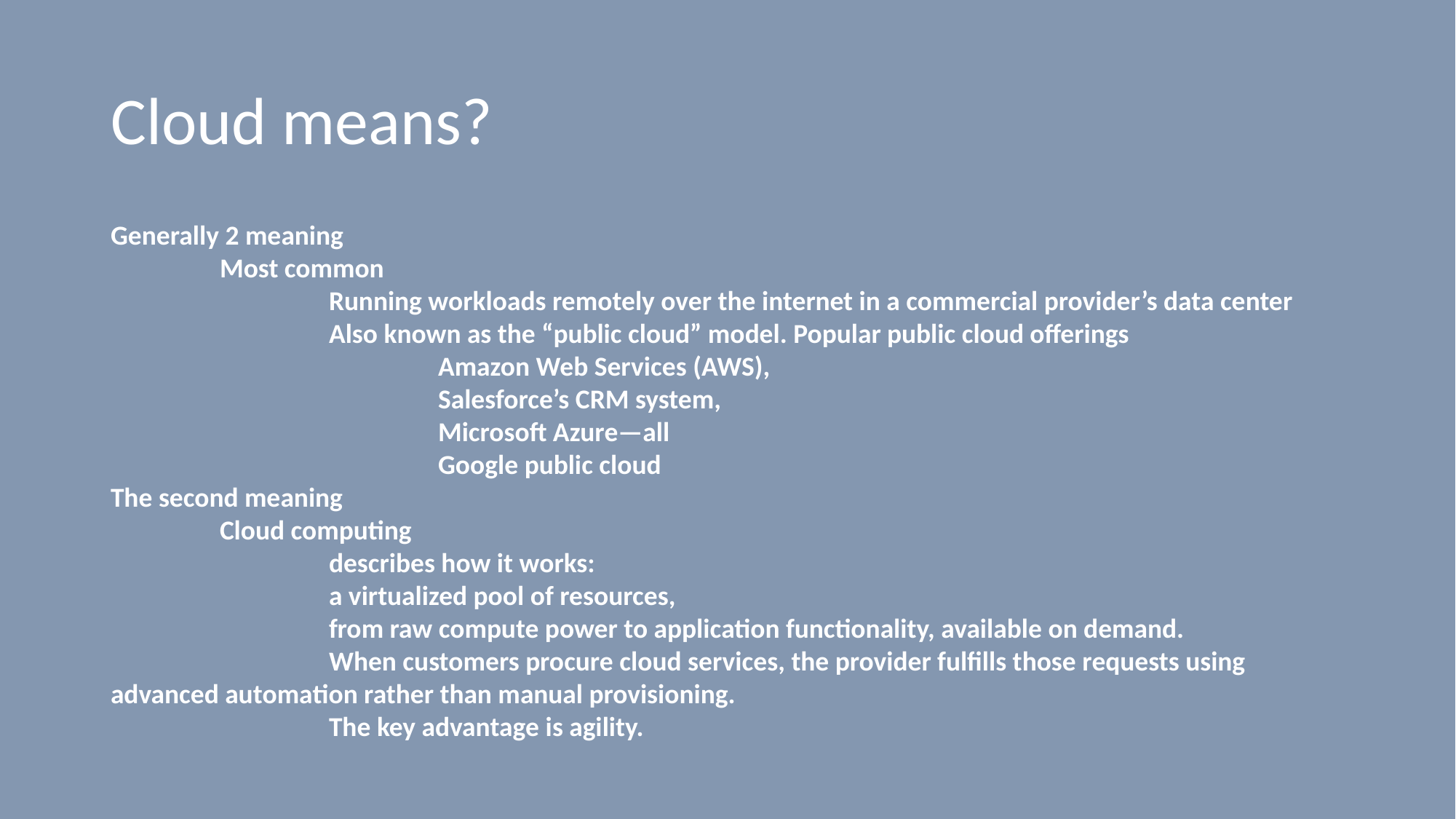

# Cloud means?
Generally 2 meaning
	Most common
		Running workloads remotely over the internet in a commercial provider’s data center
		Also known as the “public cloud” model. Popular public cloud offerings
			Amazon Web Services (AWS),
			Salesforce’s CRM system,
			Microsoft Azure—all
			Google public cloud
The second meaning
	Cloud computing
		describes how it works:
		a virtualized pool of resources,
		from raw compute power to application functionality, available on demand.
		When customers procure cloud services, the provider fulfills those requests using advanced automation rather than manual provisioning.
		The key advantage is agility.